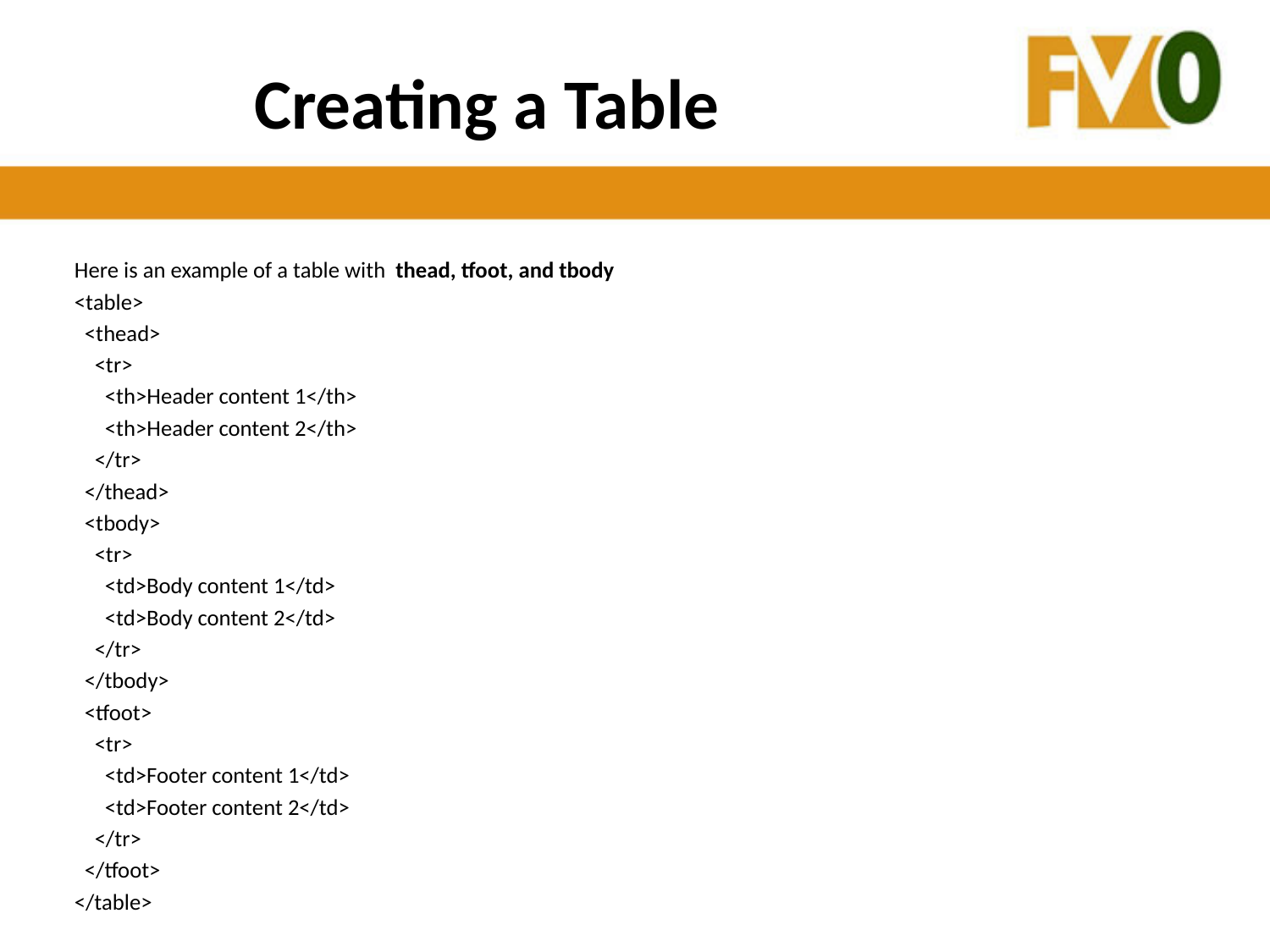

# Creating a Table
Here is an example of a table with  thead, tfoot, and tbody
<table>
  <thead>
    <tr>
      <th>Header content 1</th>
      <th>Header content 2</th>
    </tr>
  </thead>
  <tbody>
    <tr>
      <td>Body content 1</td>
      <td>Body content 2</td>
    </tr>
  </tbody>
  <tfoot>
    <tr>
      <td>Footer content 1</td>
      <td>Footer content 2</td>
    </tr>
  </tfoot>
</table>